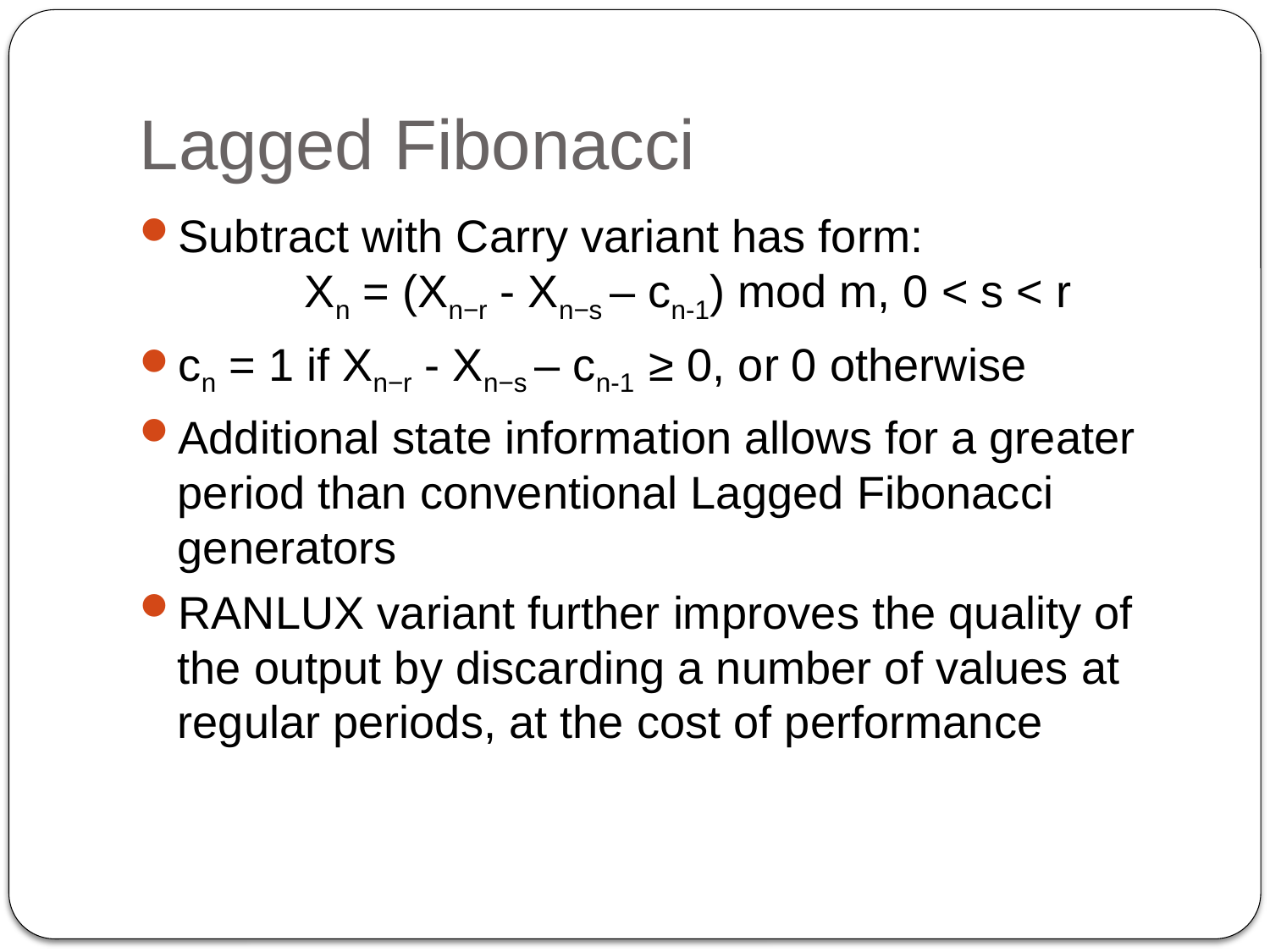

# Lagged Fibonacci
Subtract with Carry variant has form:
	Xn = (Xn−r - Xn−s – cn-1) mod m, 0 < s < r
cn = 1 if Xn−r - Xn−s – cn-1  ≥ 0, or 0 otherwise
Additional state information allows for a greater period than conventional Lagged Fibonacci generators
RANLUX variant further improves the quality of the output by discarding a number of values at regular periods, at the cost of performance